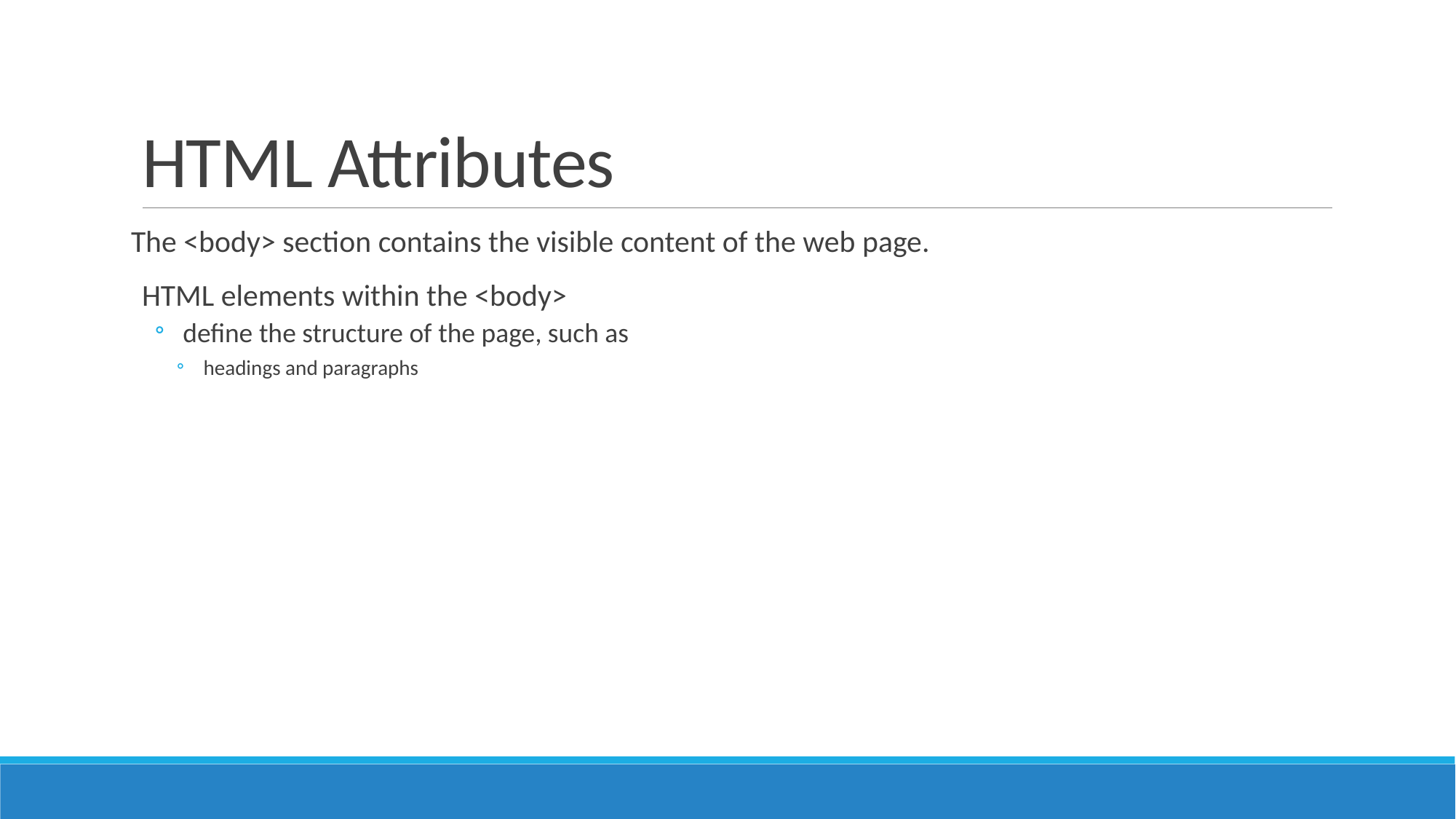

# HTML Attributes
The <body> section contains the visible content of the web page.
HTML elements within the <body>
 define the structure of the page, such as
 headings and paragraphs